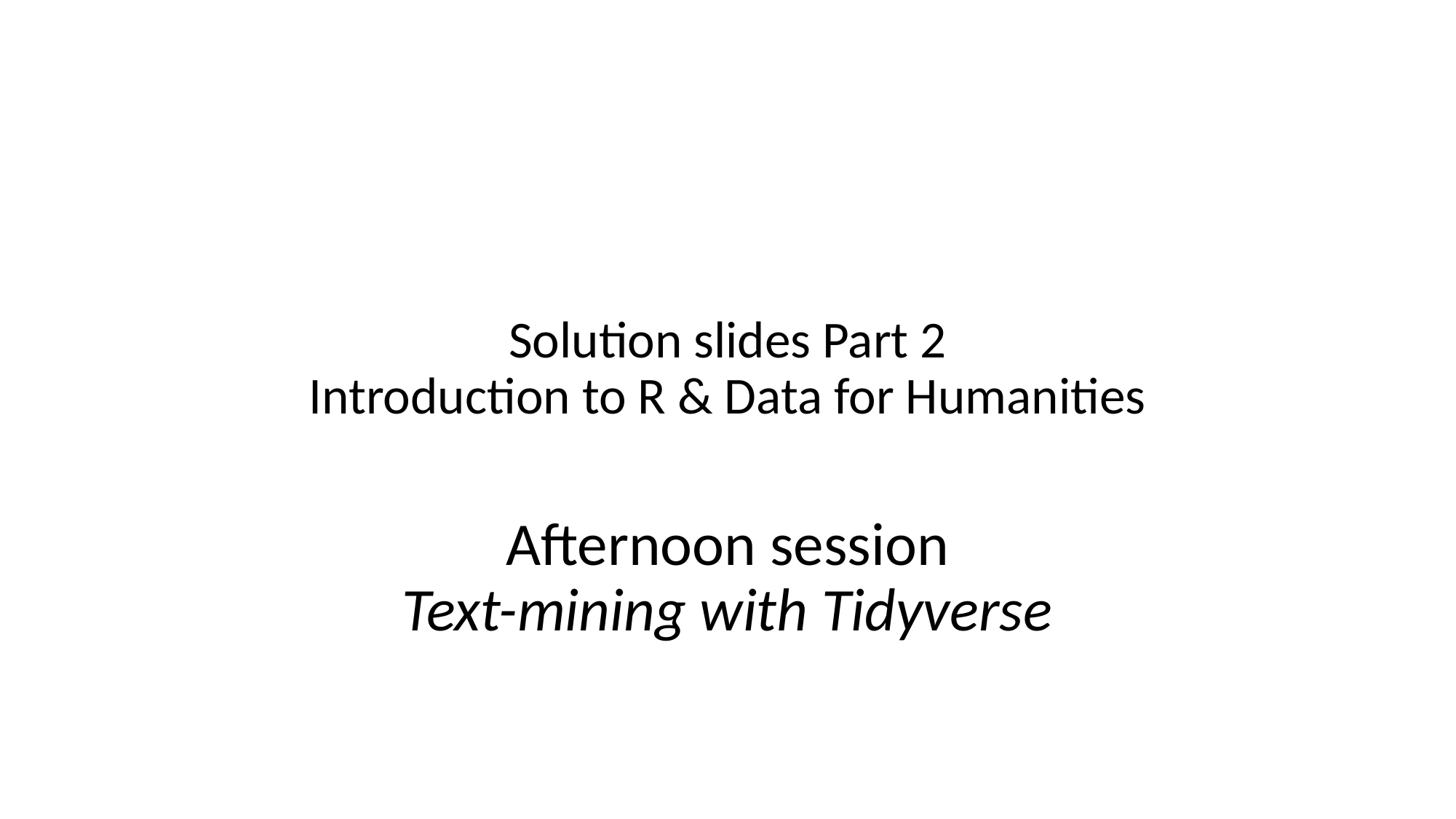

# Solution slides Part 2 Introduction to R & Data for Humanities
Afternoon session
Text-mining with Tidyverse